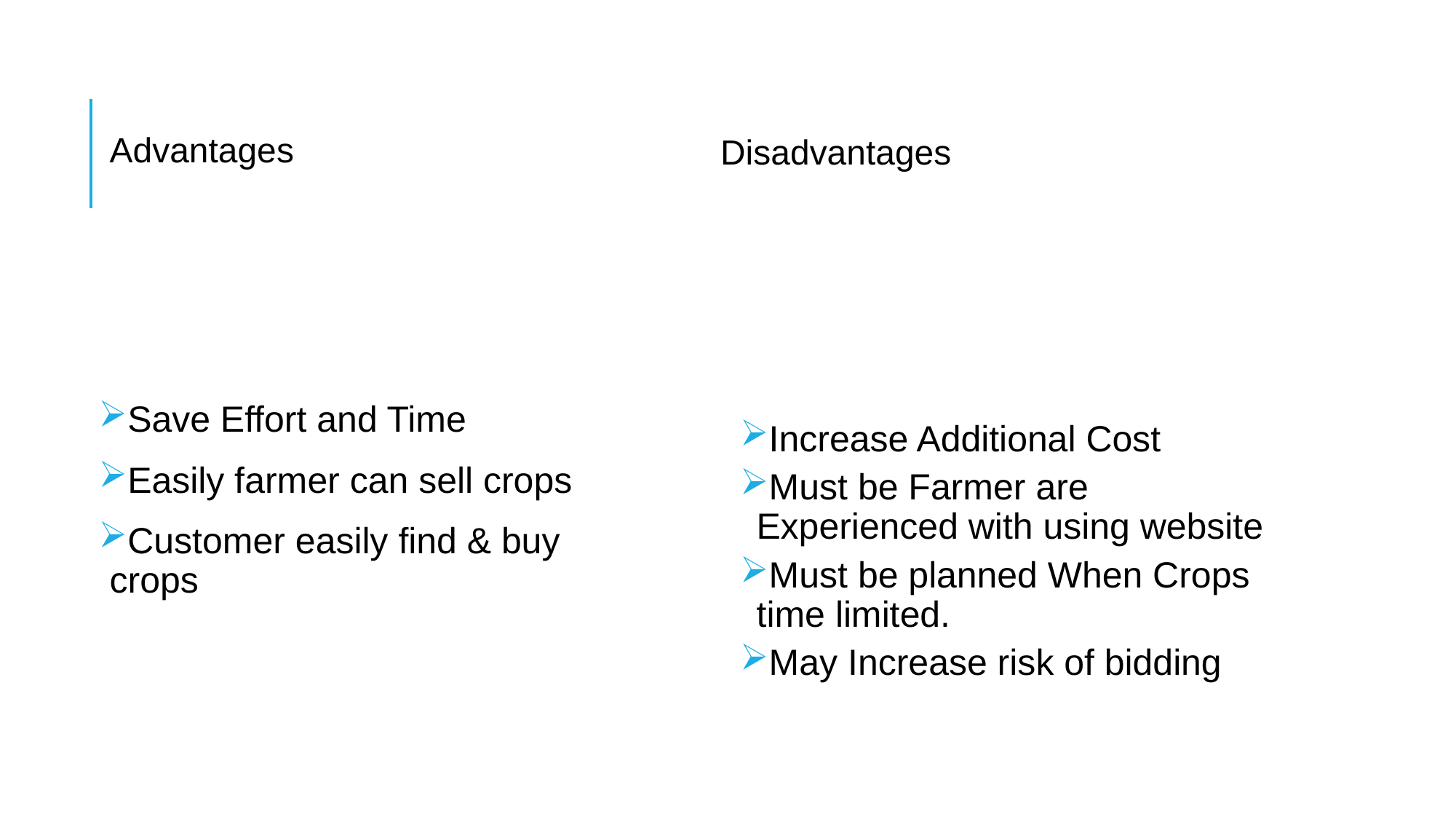

Advantages
Disadvantages

Save Effort and Time
Easily farmer can sell crops
Customer easily find & buy crops

Increase Additional Cost
Must be Farmer are Experienced with using website
Must be planned When Crops time limited.
May Increase risk of bidding